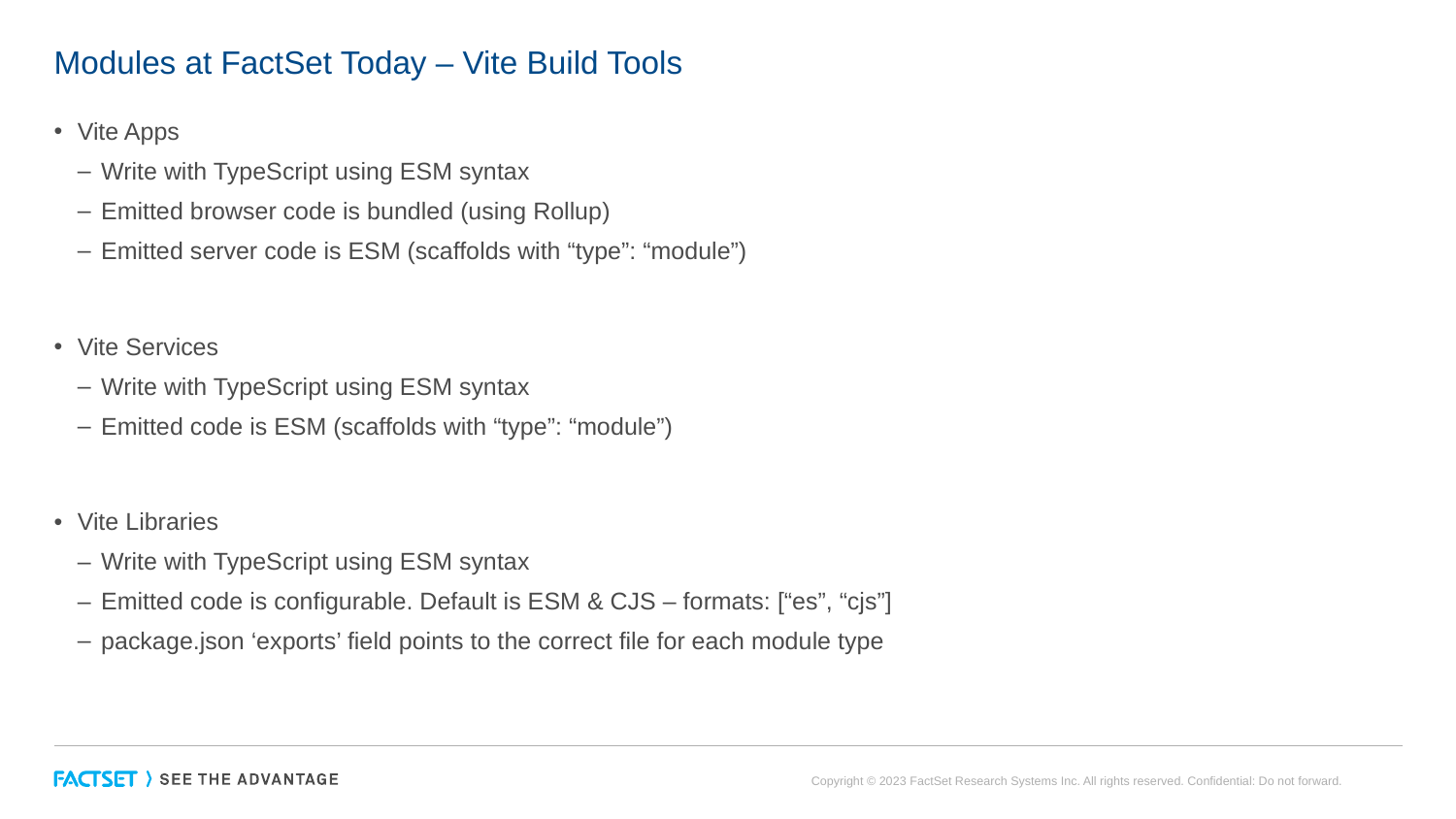

# Modules at FactSet Today – Vite Build Tools
Vite Apps
Write with TypeScript using ESM syntax
Emitted browser code is bundled (using Rollup)
Emitted server code is ESM (scaffolds with “type”: “module”)

Vite Services
Write with TypeScript using ESM syntax
Emitted code is ESM (scaffolds with “type”: “module”)

Vite Libraries
Write with TypeScript using ESM syntax
Emitted code is configurable. Default is ESM & CJS – formats: [“es”, “cjs”]
package.json ‘exports’ field points to the correct file for each module type

Copyright © 2023 FactSet Research Systems Inc. All rights reserved. Confidential: Do not forward.